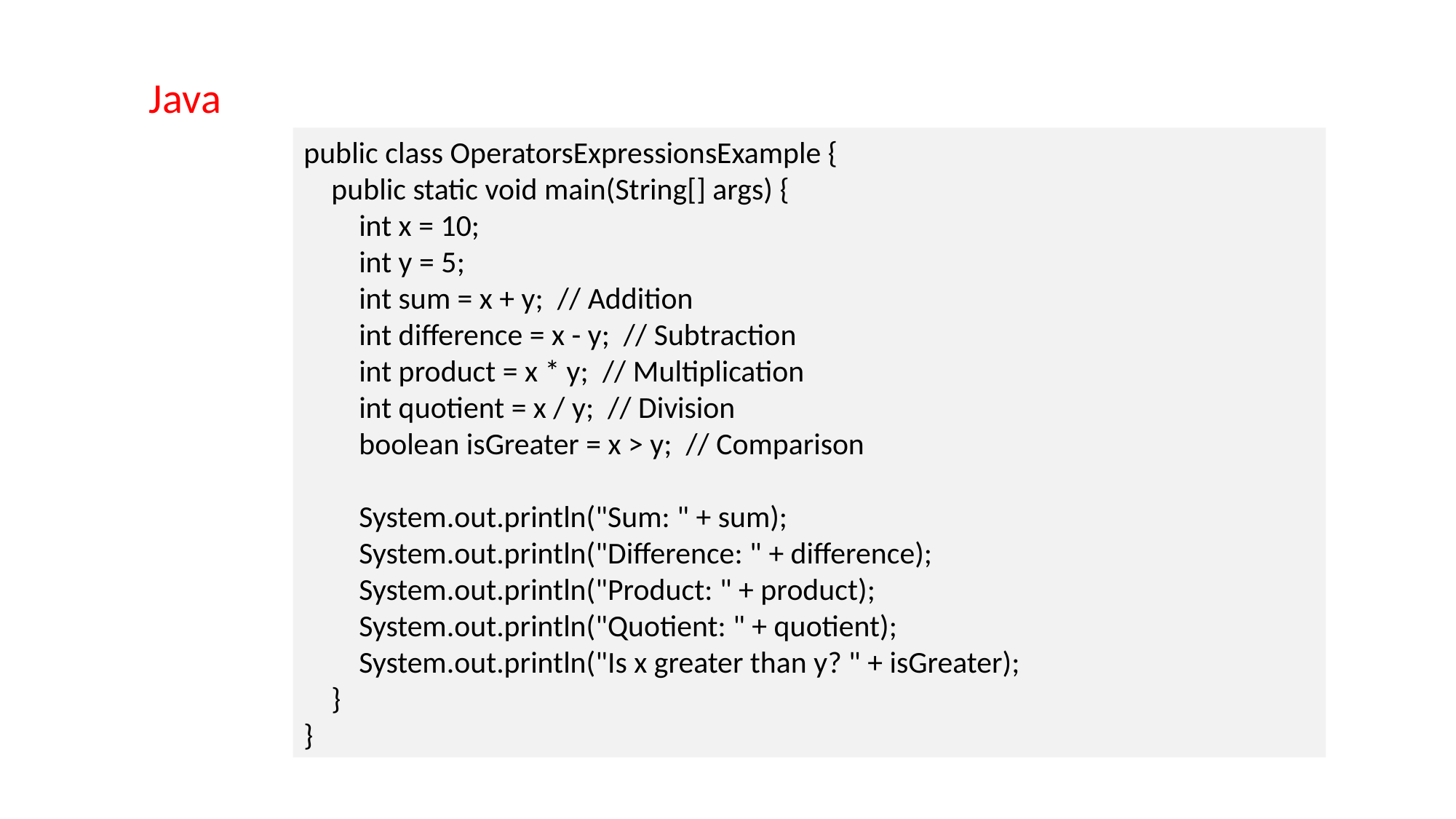

Java
public class OperatorsExpressionsExample {
    public static void main(String[] args) {
        int x = 10;
        int y = 5;
        int sum = x + y;  // Addition
        int difference = x - y;  // Subtraction
        int product = x * y;  // Multiplication
        int quotient = x / y;  // Division
        boolean isGreater = x > y;  // Comparison

        System.out.println("Sum: " + sum);
        System.out.println("Difference: " + difference);
        System.out.println("Product: " + product);
        System.out.println("Quotient: " + quotient);
        System.out.println("Is x greater than y? " + isGreater);
    }
}